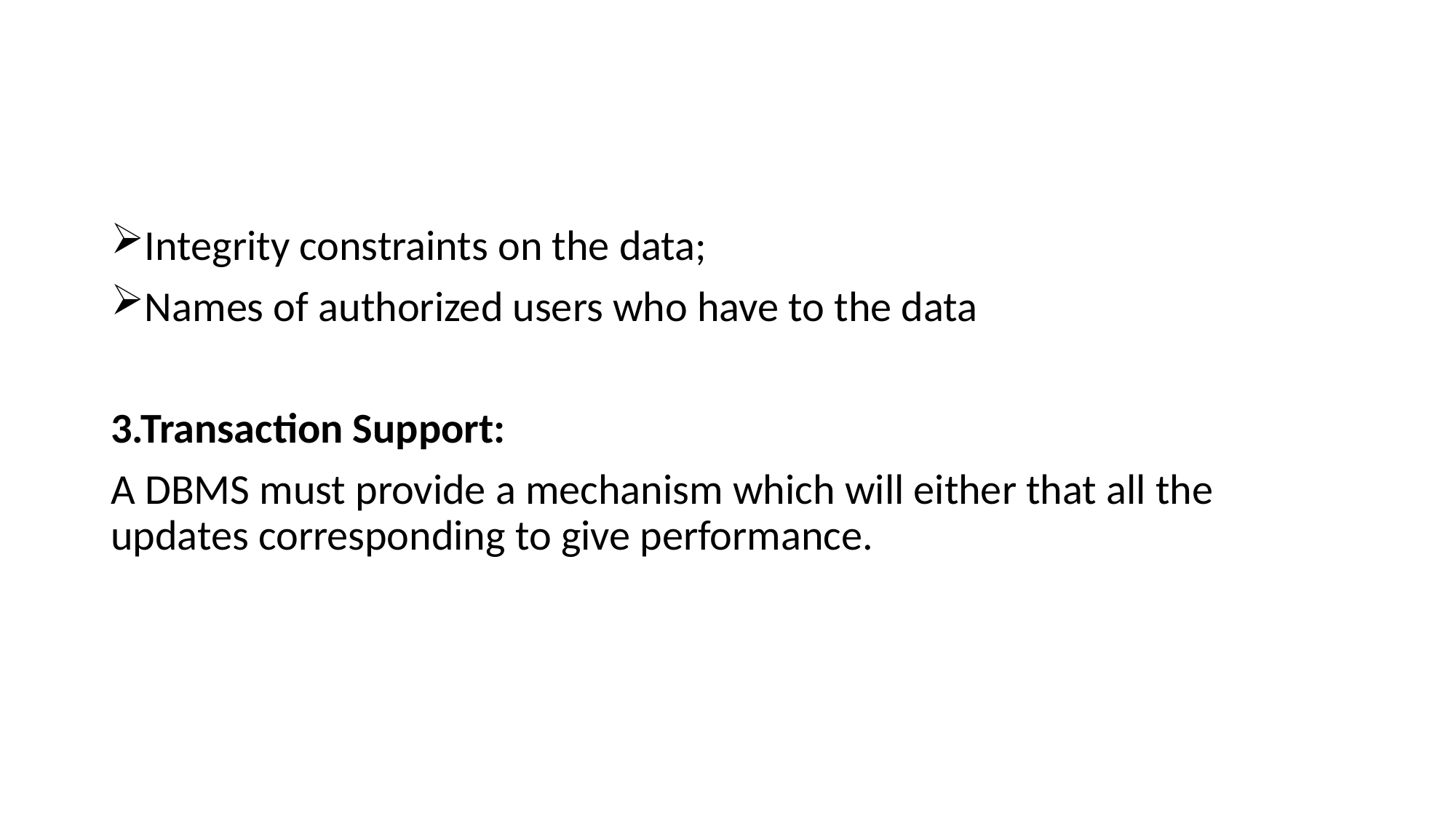

#
Integrity constraints on the data;
Names of authorized users who have to the data

3.Transaction Support:
A DBMS must provide a mechanism which will either that all the updates corresponding to give performance.